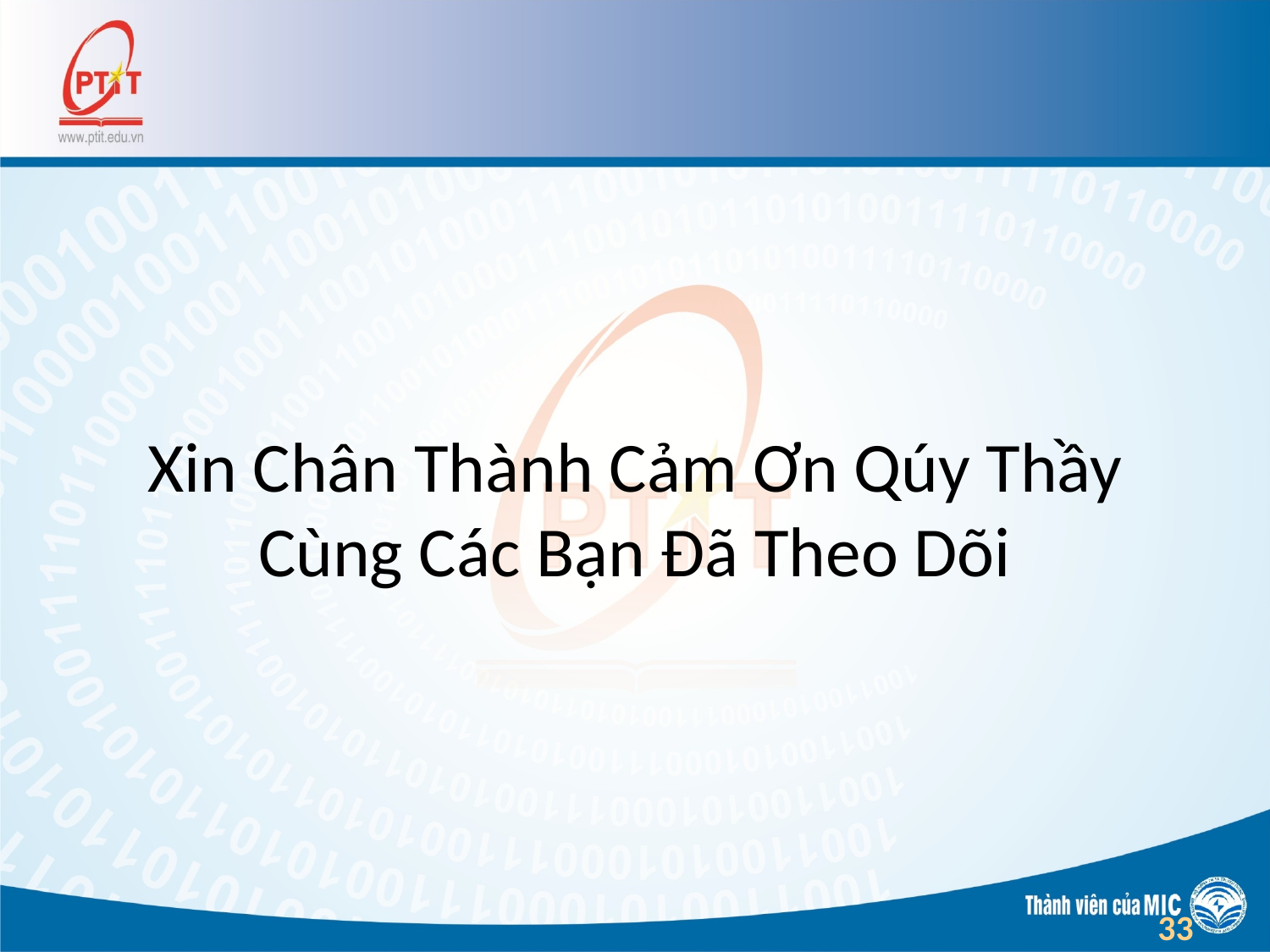

Xin Chân Thành Cảm Ơn Qúy Thầy Cùng Các Bạn Đã Theo Dõi
33